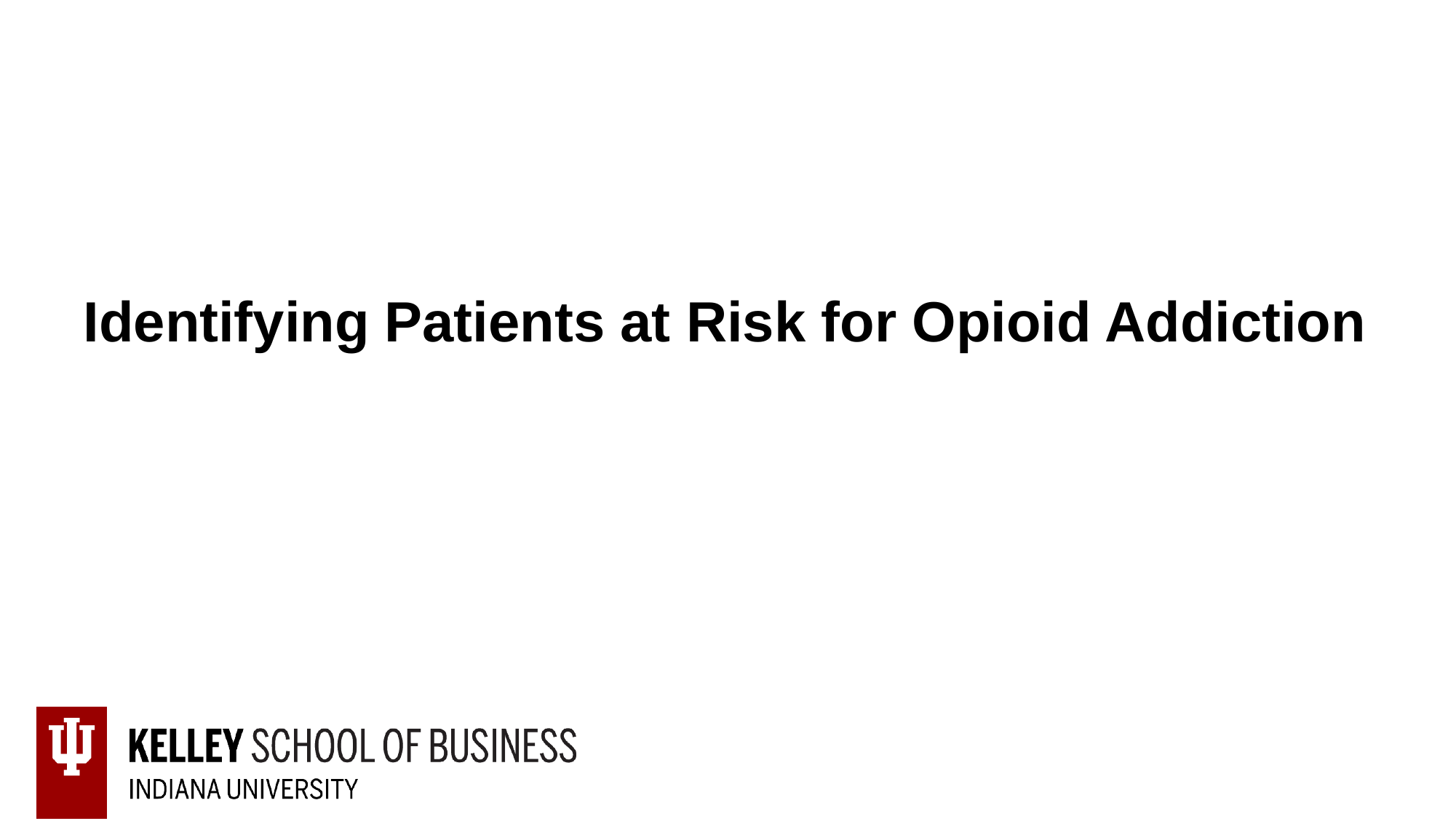

# Identifying Patients at Risk for Opioid Addiction